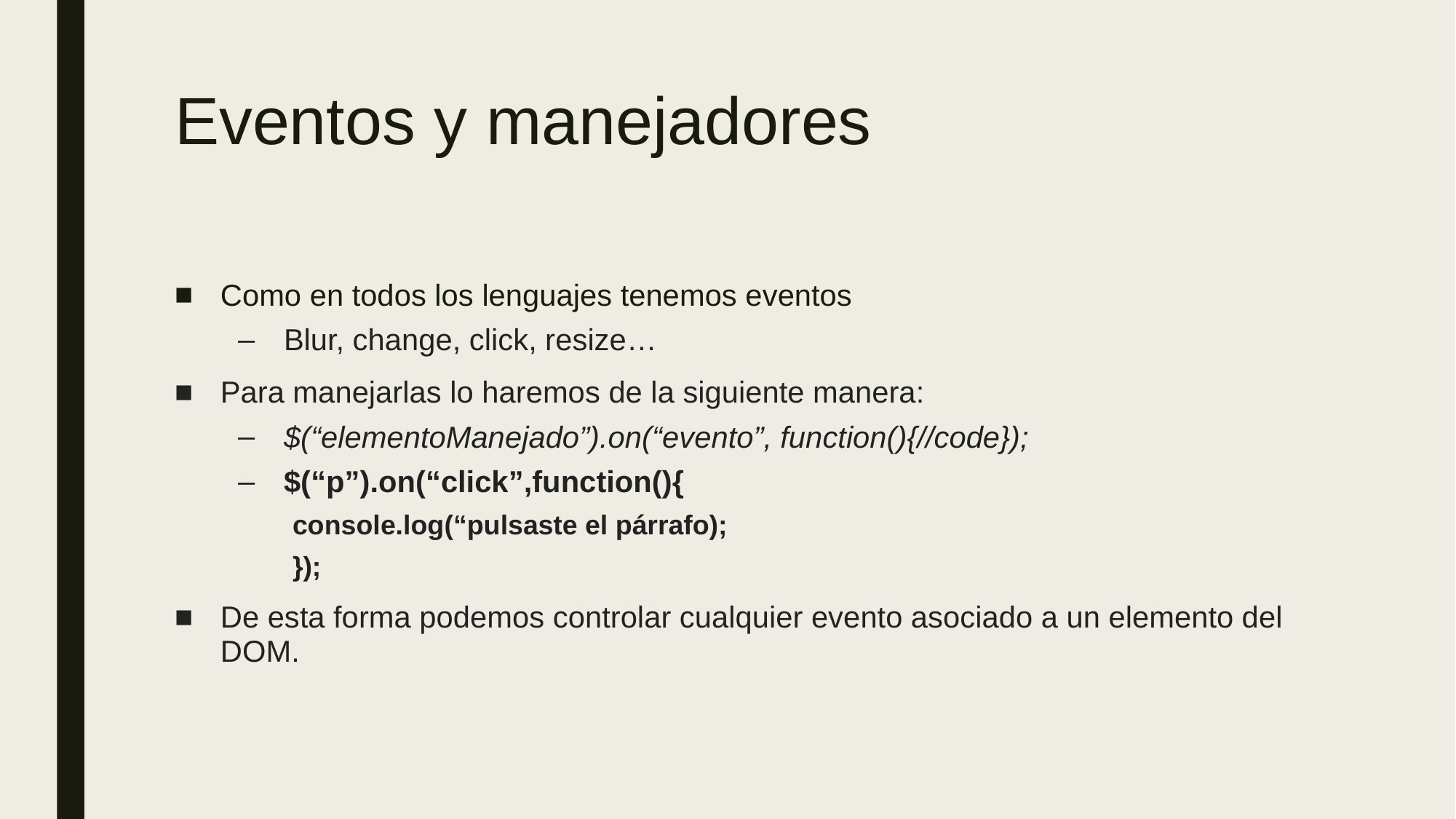

# Eventos y manejadores
Como en todos los lenguajes tenemos eventos
Blur, change, click, resize…
Para manejarlas lo haremos de la siguiente manera:
$(“elementoManejado”).on(“evento”, function(){//code});
$(“p”).on(“click”,function(){
console.log(“pulsaste el párrafo);
});
De esta forma podemos controlar cualquier evento asociado a un elemento del DOM.